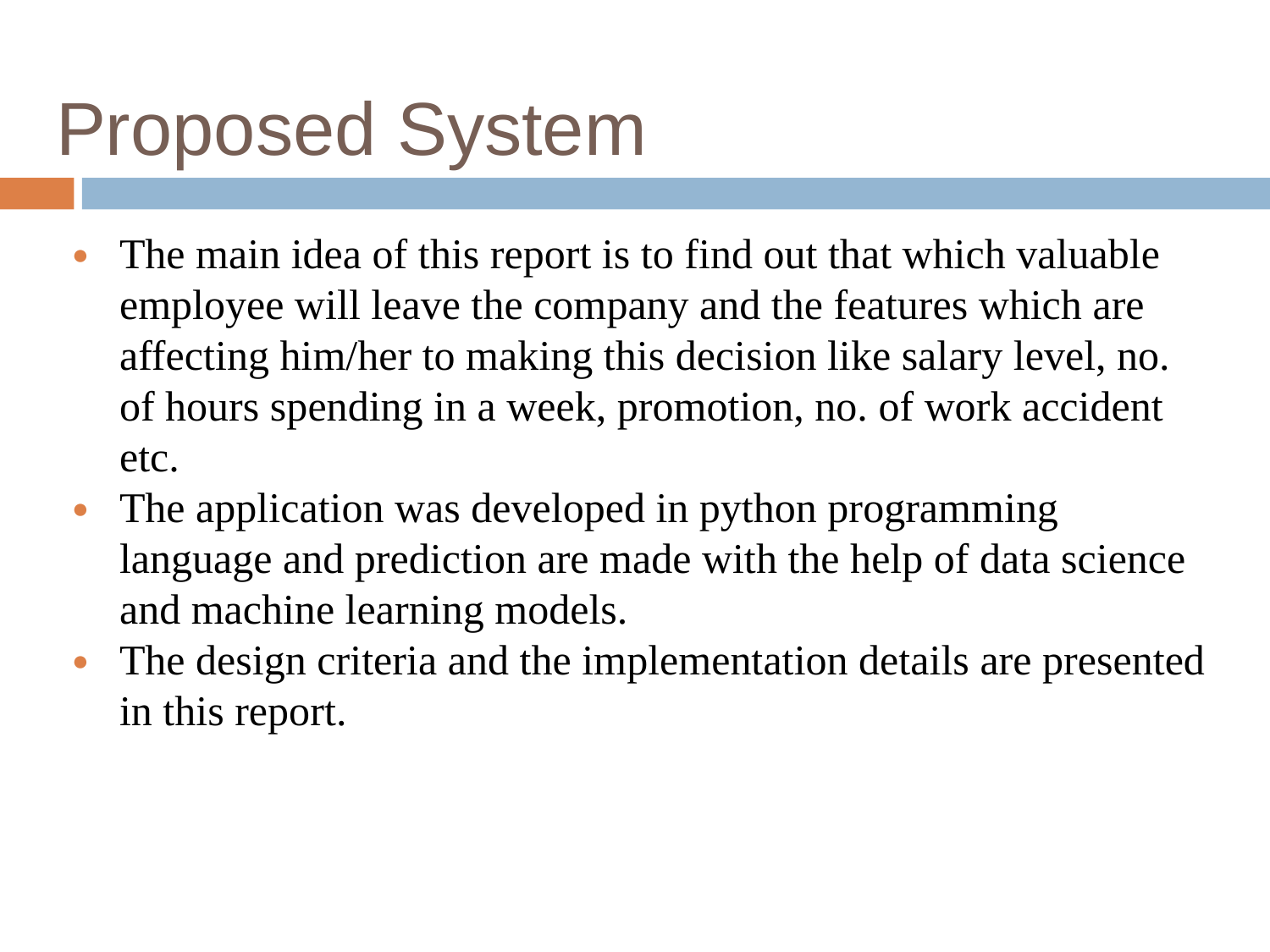

# Proposed System
The main idea of this report is to find out that which valuable employee will leave the company and the features which are affecting him/her to making this decision like salary level, no. of hours spending in a week, promotion, no. of work accident etc.
The application was developed in python programming language and prediction are made with the help of data science and machine learning models.
The design criteria and the implementation details are presented in this report.